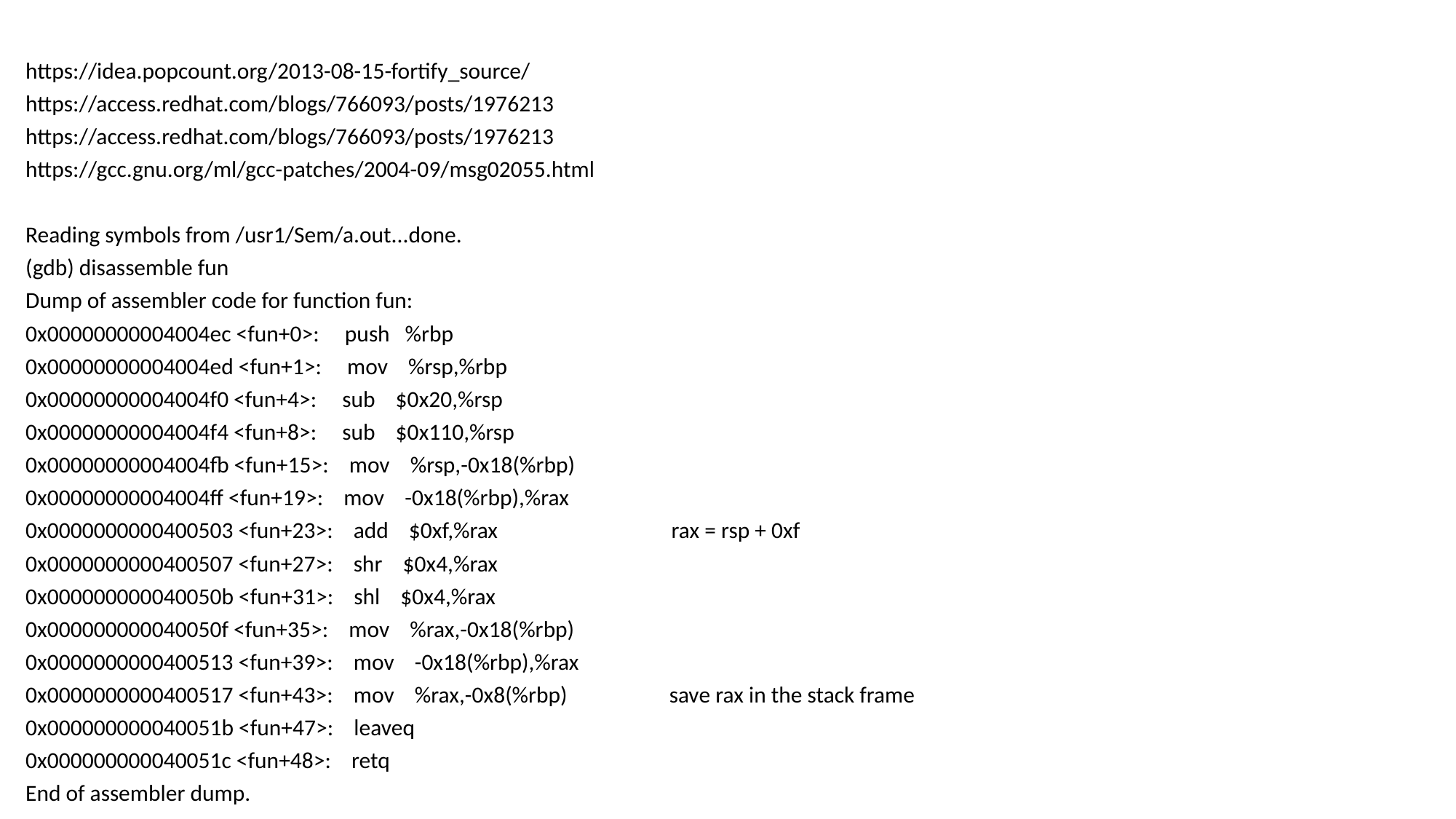

https://idea.popcount.org/2013-08-15-fortify_source/
https://access.redhat.com/blogs/766093/posts/1976213
https://access.redhat.com/blogs/766093/posts/1976213
https://gcc.gnu.org/ml/gcc-patches/2004-09/msg02055.html

Reading symbols from /usr1/Sem/a.out...done.
(gdb) disassemble fun
Dump of assembler code for function fun:
0x00000000004004ec <fun+0>:     push   %rbp
0x00000000004004ed <fun+1>:     mov    %rsp,%rbp
0x00000000004004f0 <fun+4>:     sub    $0x20,%rsp
0x00000000004004f4 <fun+8>:     sub    $0x110,%rsp
0x00000000004004fb <fun+15>:    mov    %rsp,-0x18(%rbp)
0x00000000004004ff <fun+19>:    mov    -0x18(%rbp),%rax
0x0000000000400503 <fun+23>:    add    $0xf,%rax                                  rax = rsp + 0xf
0x0000000000400507 <fun+27>:    shr    $0x4,%rax
0x000000000040050b <fun+31>:    shl    $0x4,%rax
0x000000000040050f <fun+35>:    mov    %rax,-0x18(%rbp)
0x0000000000400513 <fun+39>:    mov    -0x18(%rbp),%rax
0x0000000000400517 <fun+43>:    mov    %rax,-0x8(%rbp)                    save rax in the stack frame
0x000000000040051b <fun+47>:    leaveq
0x000000000040051c <fun+48>:    retq
End of assembler dump.